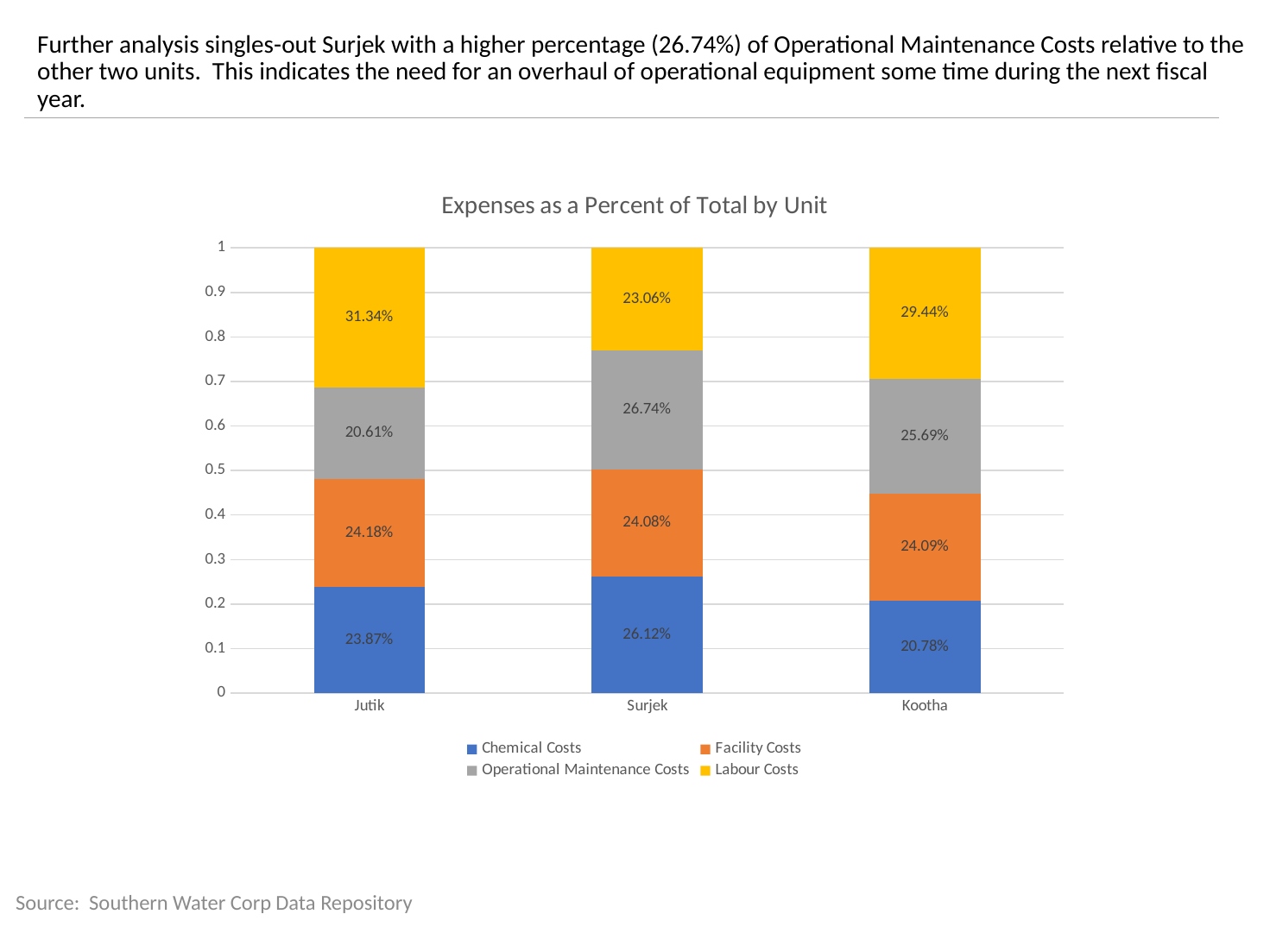

# Further analysis singles-out Surjek with a higher percentage (26.74%) of Operational Maintenance Costs relative to the other two units.  This indicates the need for an overhaul of operational equipment some time during the next fiscal year.

### Chart: Expenses as a Percent of Total by Unit

| Category | Chemical Costs | Facility Costs | Operational Maintenance Costs | Labour Costs |
|---|---|---|---|---|
| Jutik | 0.23872039735659334 | 0.24179454860696548 | 0.206096272191562 | 0.31338878184487917 |
| Surjek | 0.26116527610996443 | 0.24081717910545963 | 0.26743048280513154 | 0.23058706197944437 |
| Kootha | 0.20776125953225272 | 0.24091406710016305 | 0.2568985452259036 | 0.2944261281416806 |
Source:  Southern Water Corp Data Repository